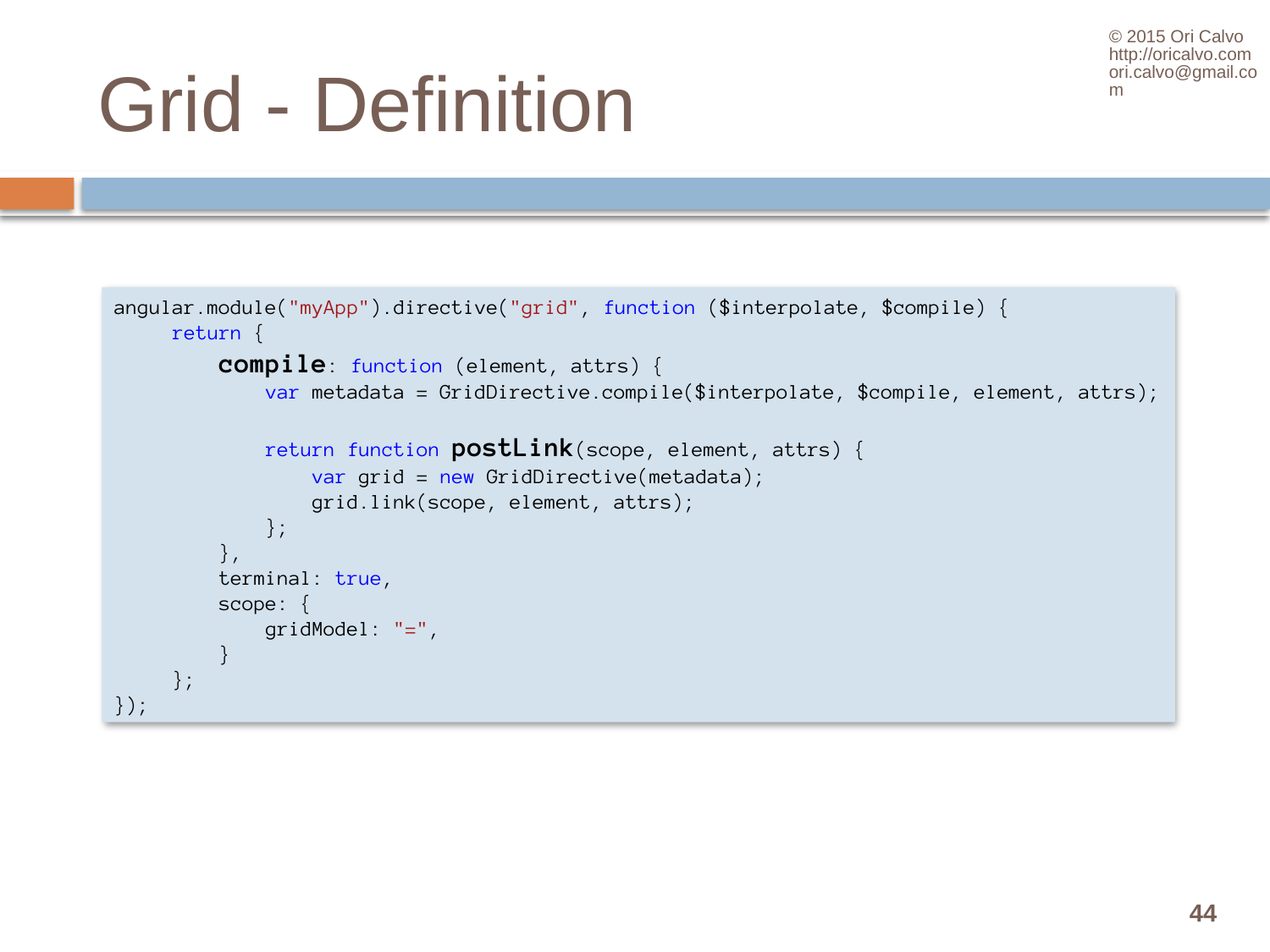

© 2015 Ori Calvo http://oricalvo.com ori.calvo@gmail.com
# Grid - Definition
angular.module("myApp").directive("grid", function ($interpolate, $compile) {
     return {
         compile: function (element, attrs) {
             var metadata = GridDirective.compile($interpolate, $compile, element, attrs);

             return function postLink(scope, element, attrs) {
                 var grid = new GridDirective(metadata);
                 grid.link(scope, element, attrs);
             };
         },
         terminal: true,
         scope: {
             gridModel: "=",
         }
     };
});